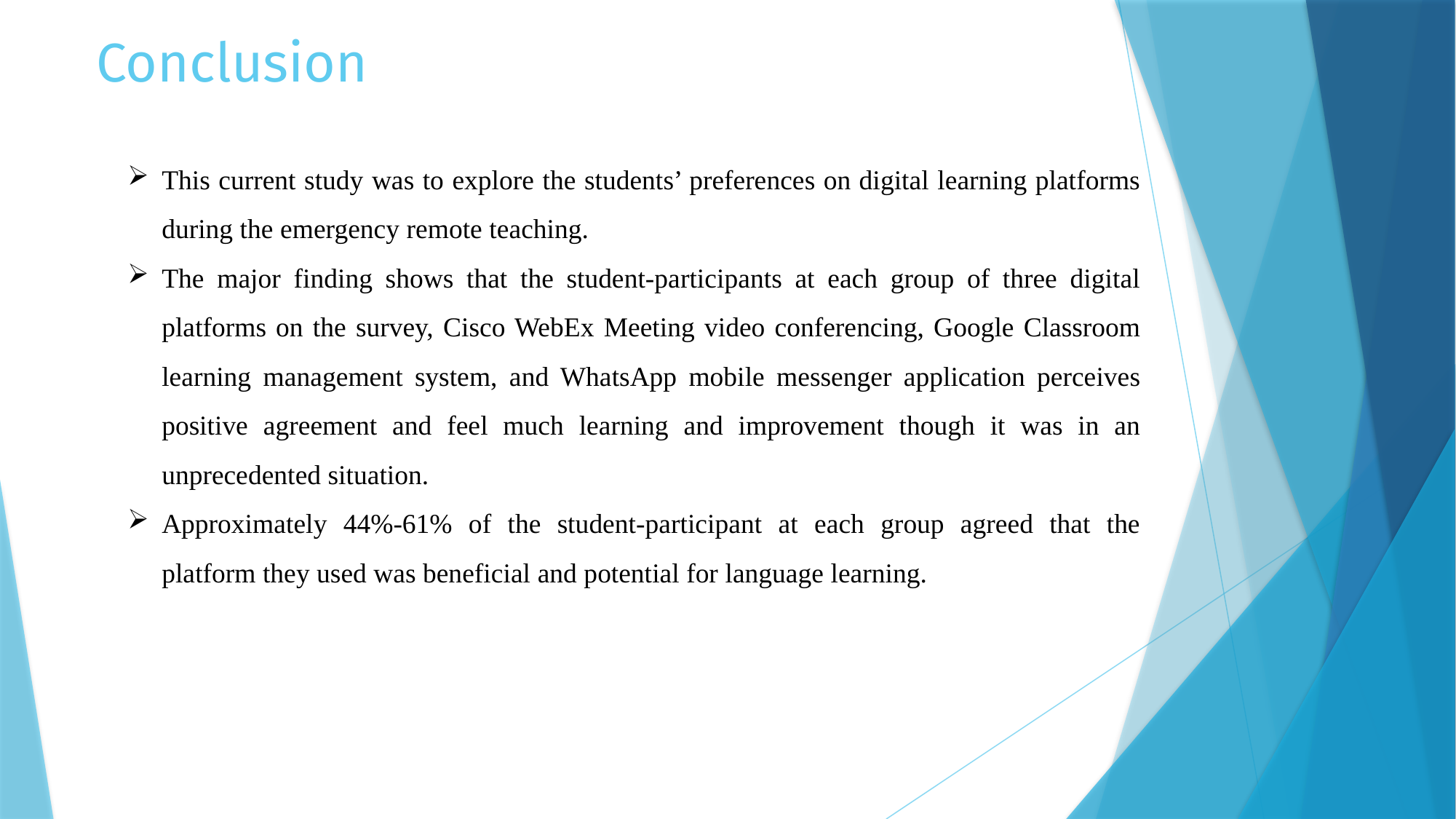

Conclusion
This current study was to explore the students’ preferences on digital learning platforms during the emergency remote teaching.
The major finding shows that the student-participants at each group of three digital platforms on the survey, Cisco WebEx Meeting video conferencing, Google Classroom learning management system, and WhatsApp mobile messenger application perceives positive agreement and feel much learning and improvement though it was in an unprecedented situation.
Approximately 44%-61% of the student-participant at each group agreed that the platform they used was beneficial and potential for language learning.